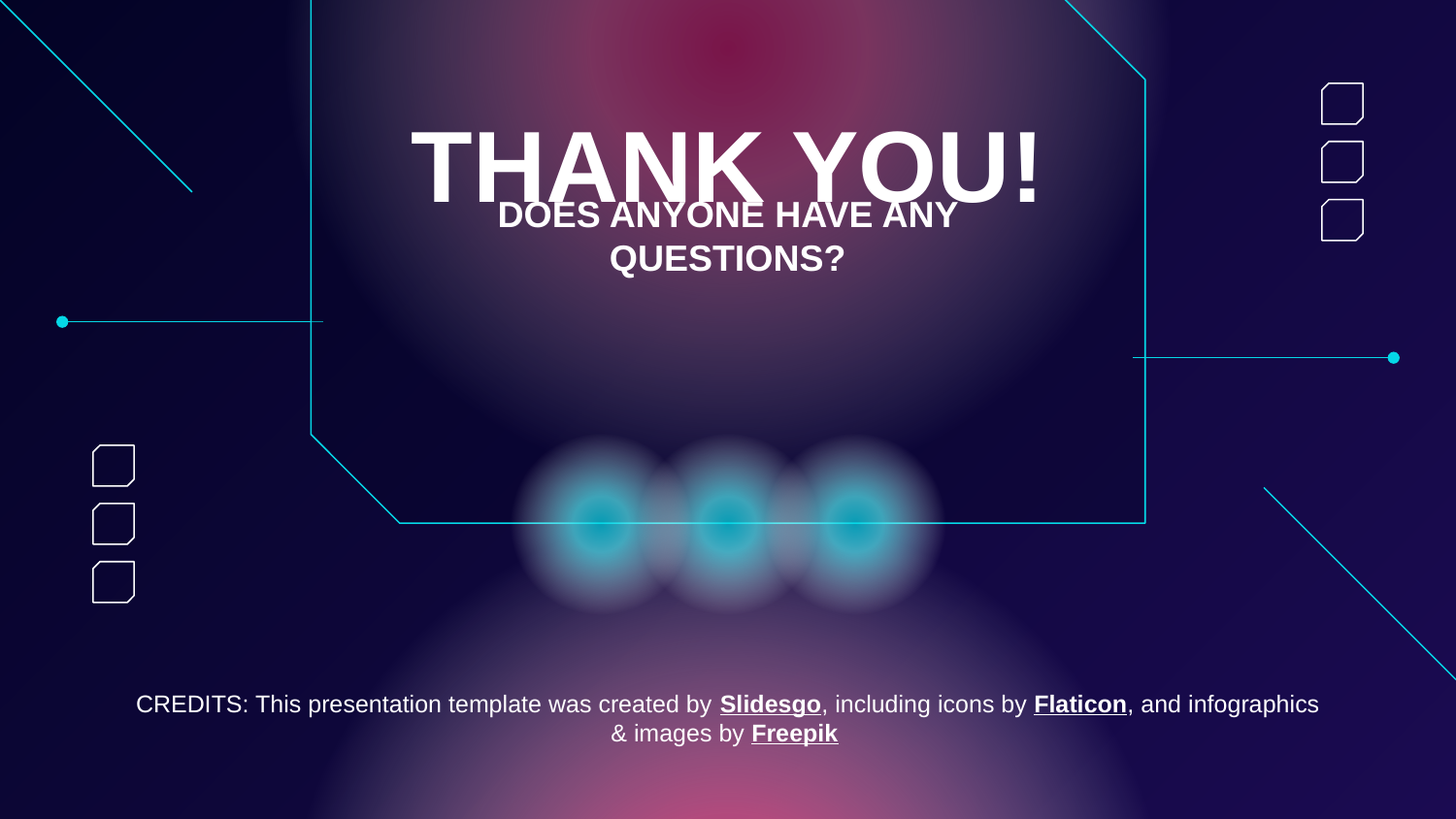

# THANK YOU!
DOES ANYONE HAVE ANY QUESTIONS?